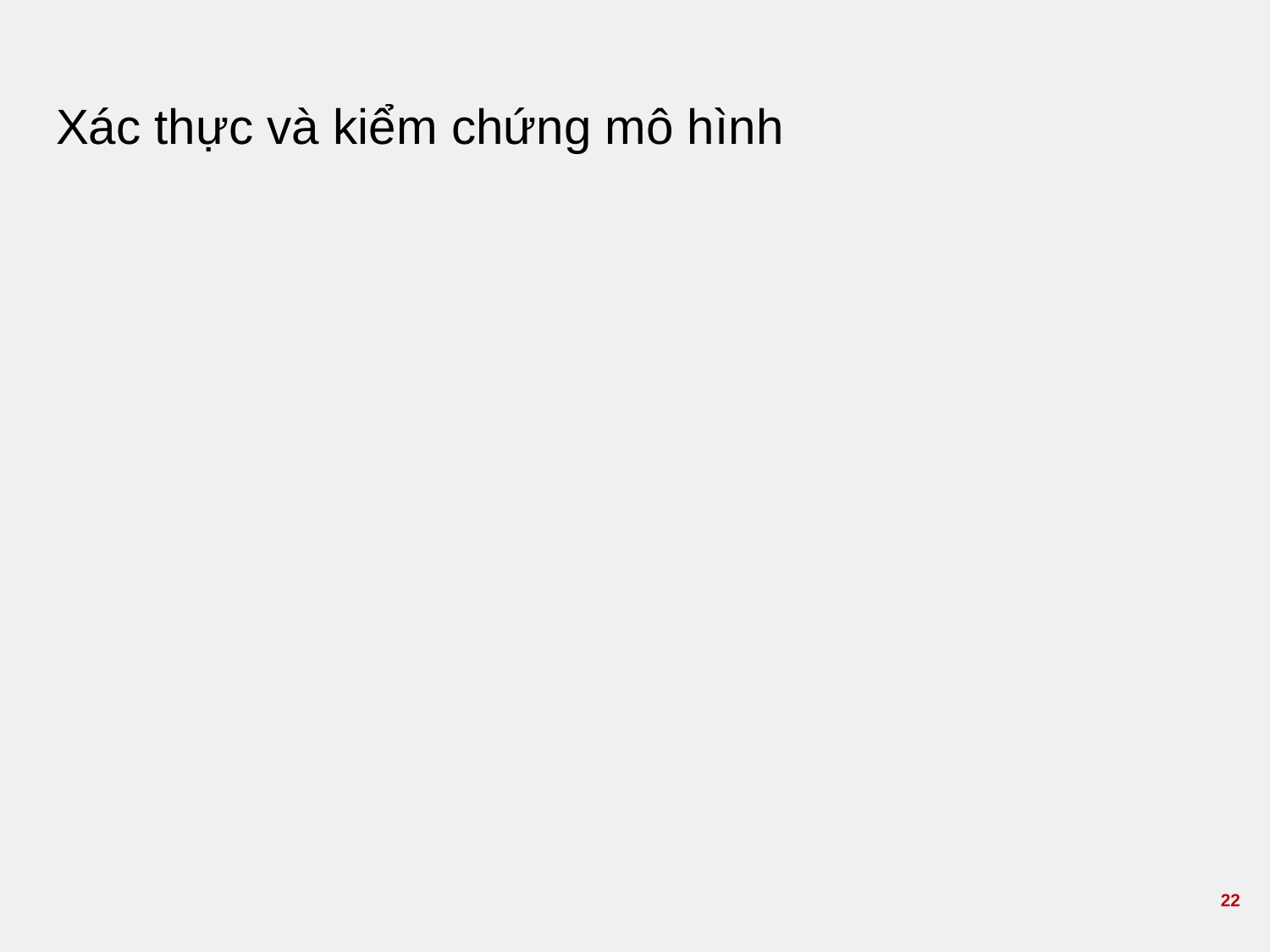

# Xác thực và kiểm chứng mô hình

22